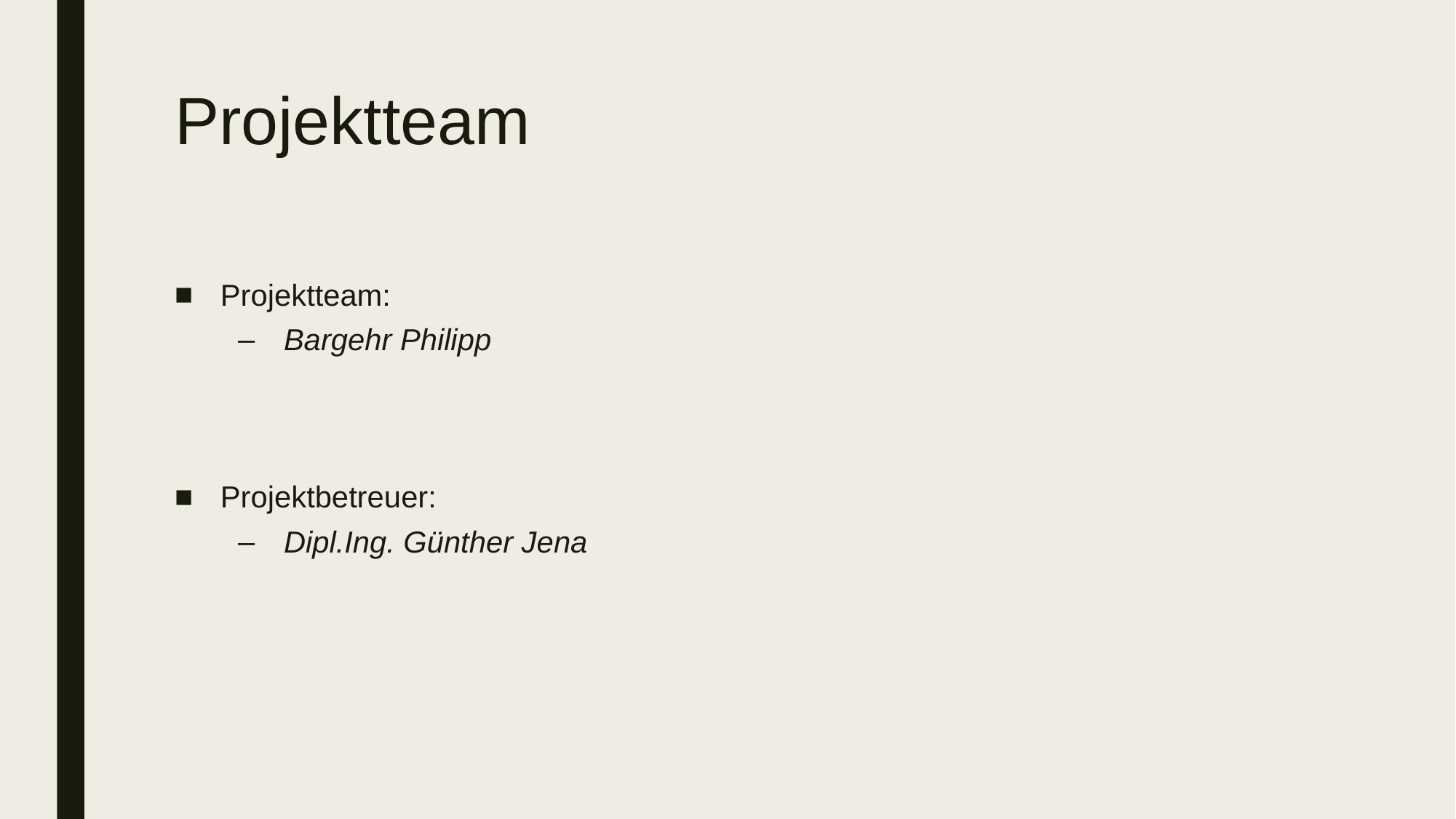

# Projektteam
Projektteam:
Bargehr Philipp

Projektbetreuer:
Dipl.Ing. Günther Jena